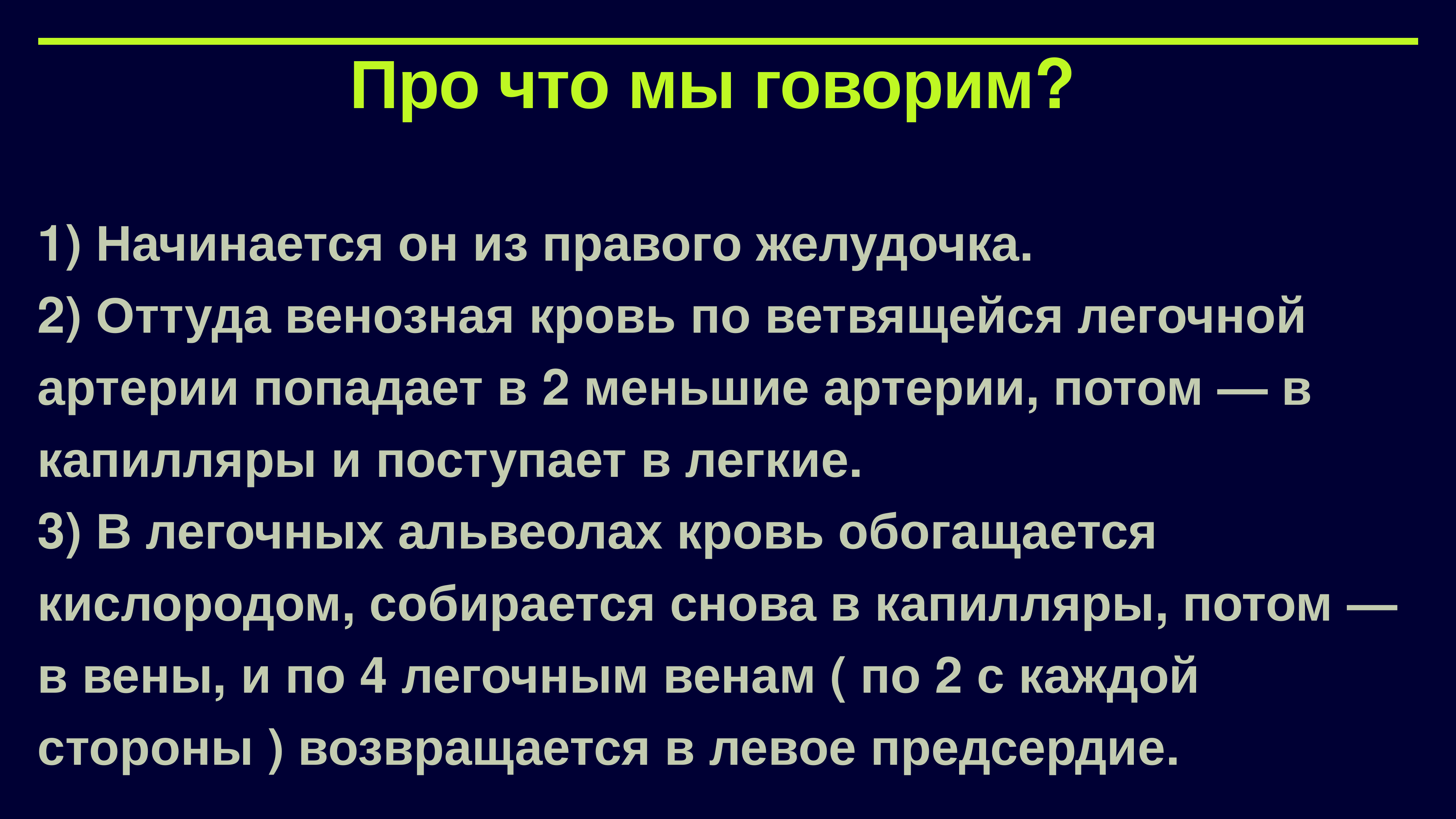

# Про что мы говорим?
1) Начинается он из правого желудочка.
2) Оттуда венозная кровь по ветвящейся легочной артерии попадает в 2 меньшие артерии, потом — в капилляры и поступает в легкие.
3) В легочных альвеолах кровь обогащается кислородом, собирается снова в капилляры, потом — в вены, и по 4 легочным венам ( по 2 с каждой стороны ) возвращается в левое предсердие.